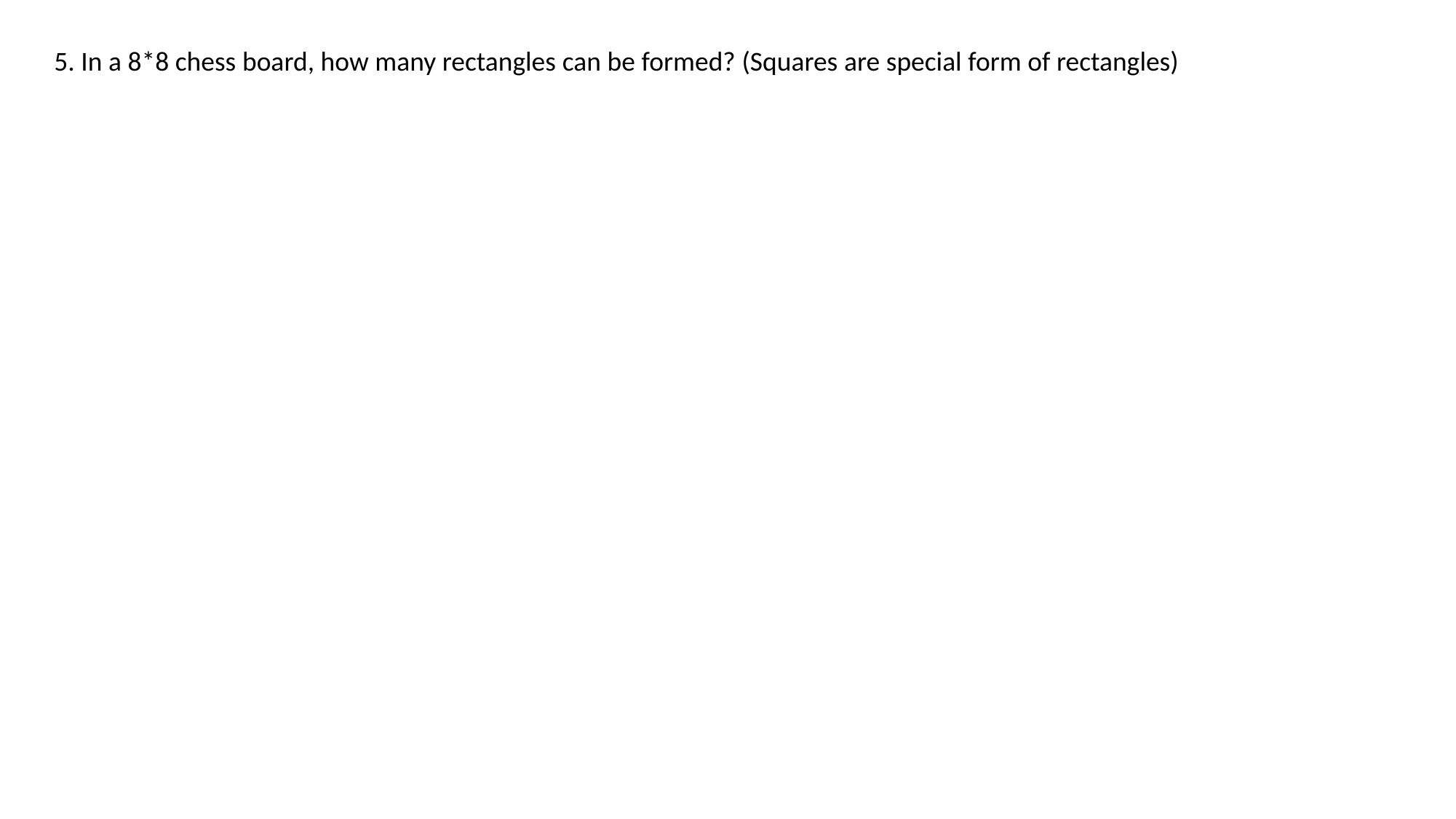

5. In a 8*8 chess board, how many rectangles can be formed? (Squares are special form of rectangles)